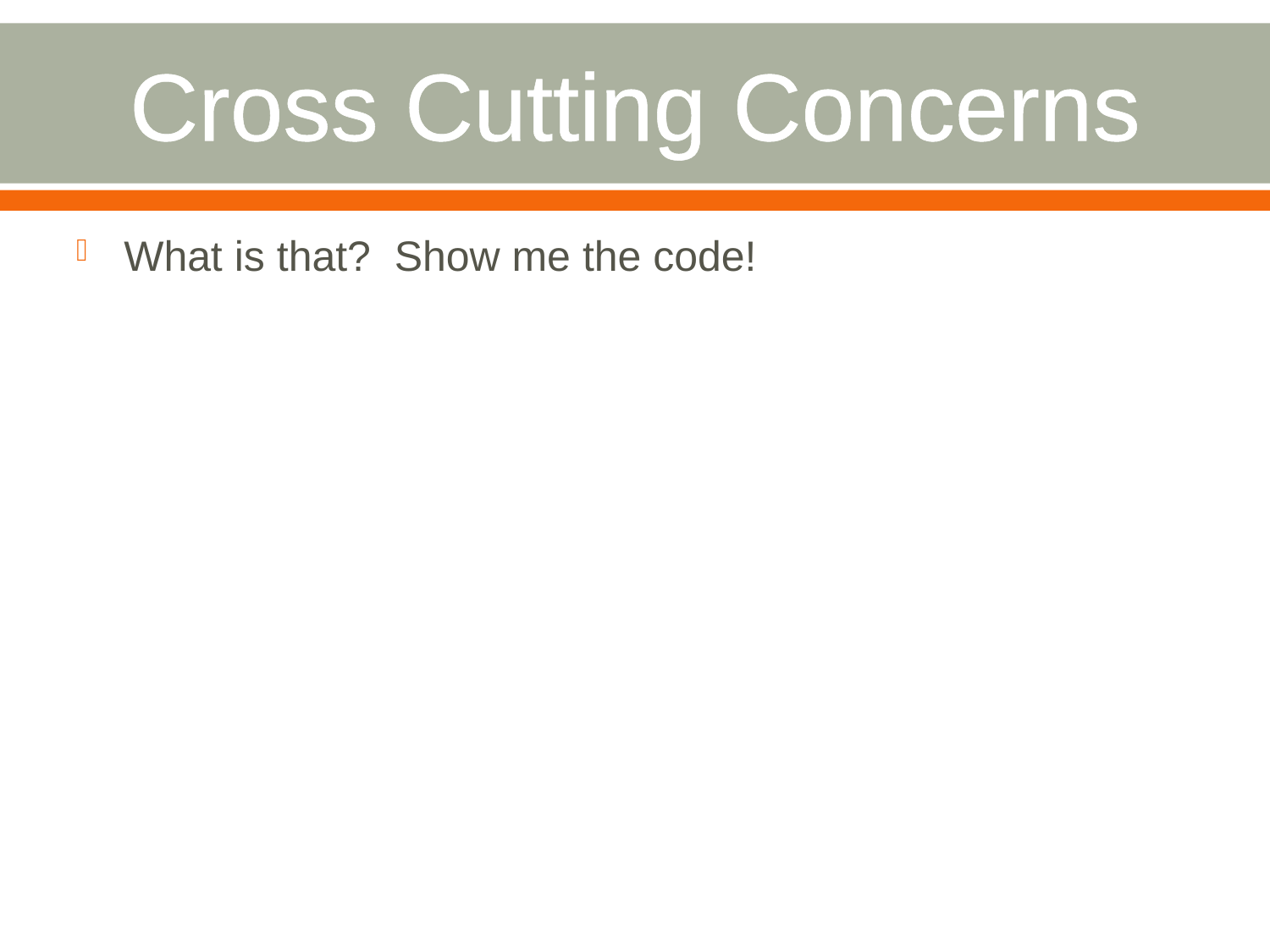

# Cross Cutting Concerns
What is that?  Show me the code!